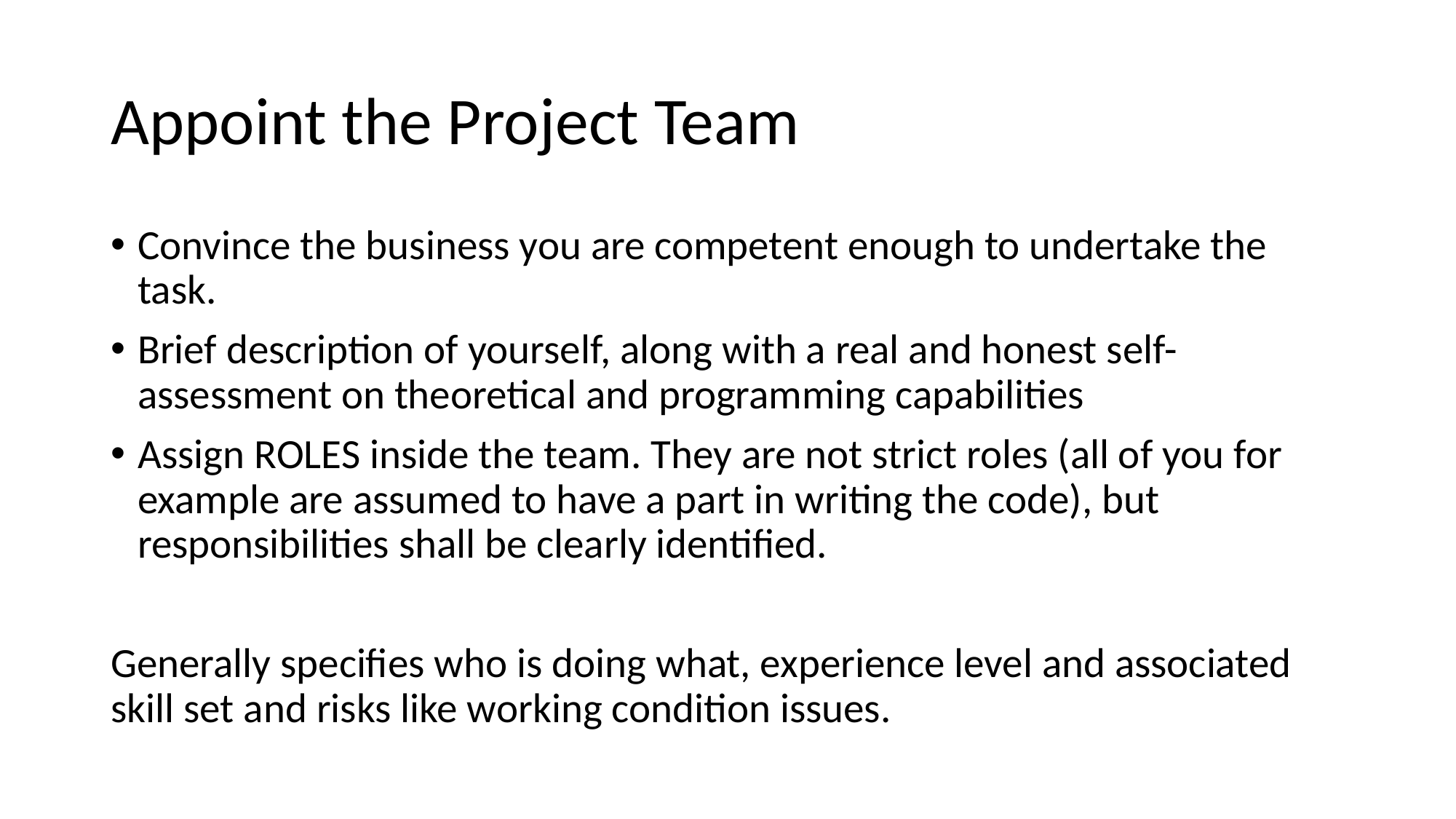

# Appoint the Project Team
Convince the business you are competent enough to undertake the task.
Brief description of yourself, along with a real and honest self-assessment on theoretical and programming capabilities
Assign ROLES inside the team. They are not strict roles (all of you for example are assumed to have a part in writing the code), but responsibilities shall be clearly identified.

Generally specifies who is doing what, experience level and associated skill set and risks like working condition issues.